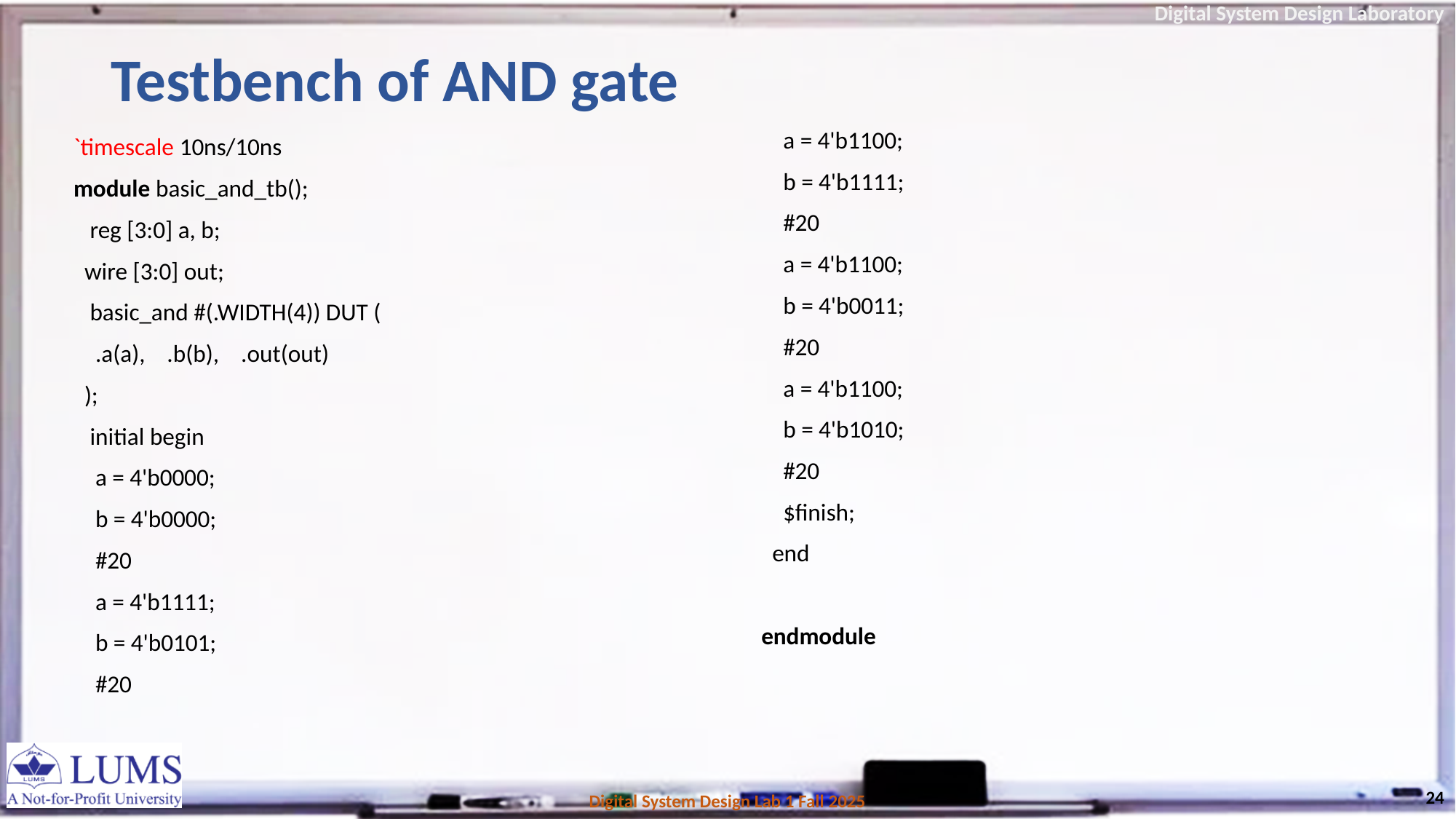

# Testbench of AND gate
    a = 4'b1100;
    b = 4'b1111;
    #20
    a = 4'b1100;
    b = 4'b0011;
    #20
    a = 4'b1100;
    b = 4'b1010;
    #20
    $finish;
  end

endmodule
`timescale 10ns/10ns
module basic_and_tb();
   reg [3:0] a, b;
  wire [3:0] out;
   basic_and #(.WIDTH(4)) DUT (
    .a(a),    .b(b),    .out(out)
  );
   initial begin
    a = 4'b0000;
    b = 4'b0000;
    #20
    a = 4'b1111;
    b = 4'b0101;
    #20
24
Digital System Design Lab 1 Fall 2025